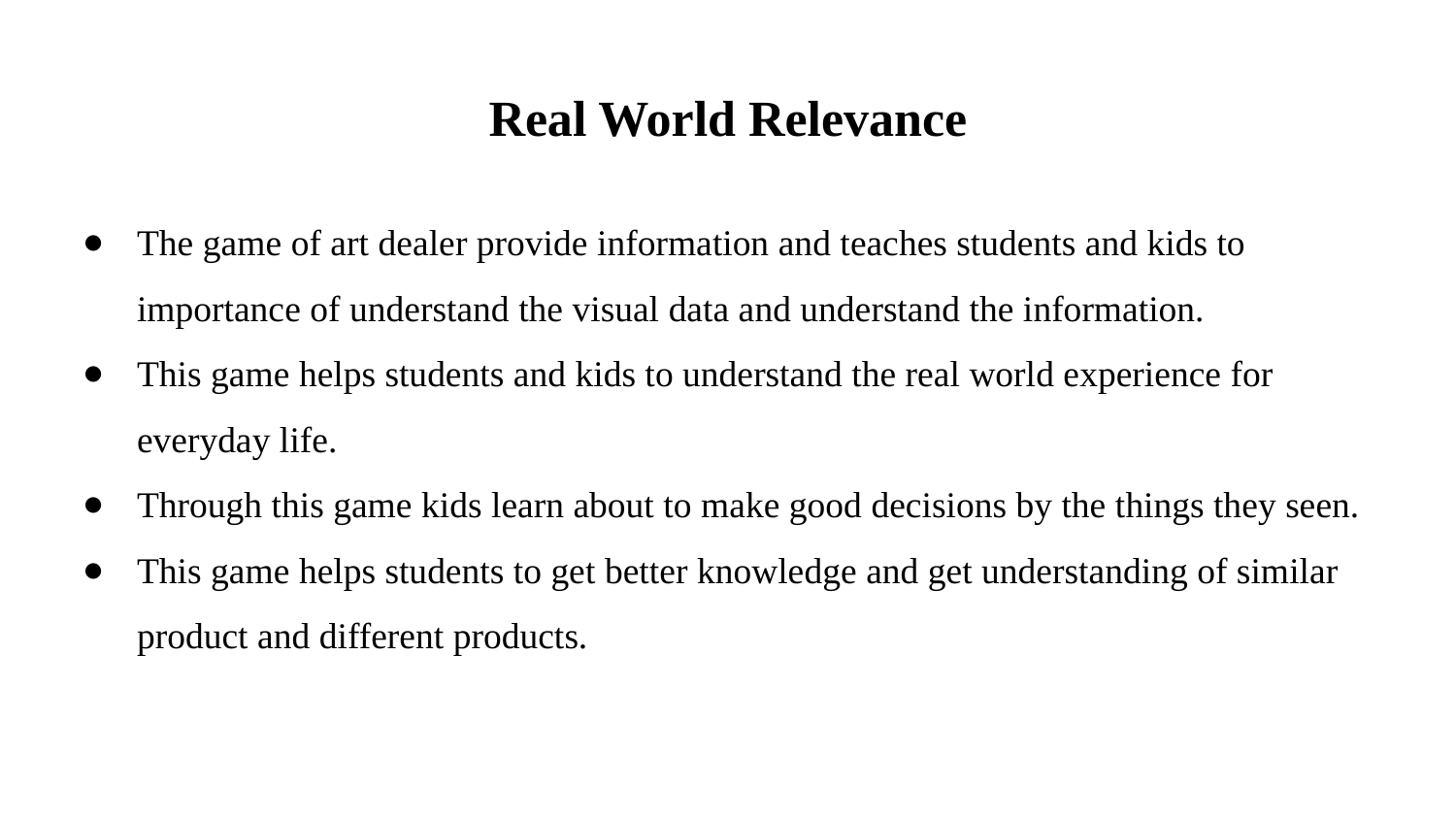

# Real World Relevance
The game of art dealer provide information and teaches students and kids to importance of understand the visual data and understand the information.
This game helps students and kids to understand the real world experience for everyday life.
Through this game kids learn about to make good decisions by the things they seen.
This game helps students to get better knowledge and get understanding of similar product and different products.